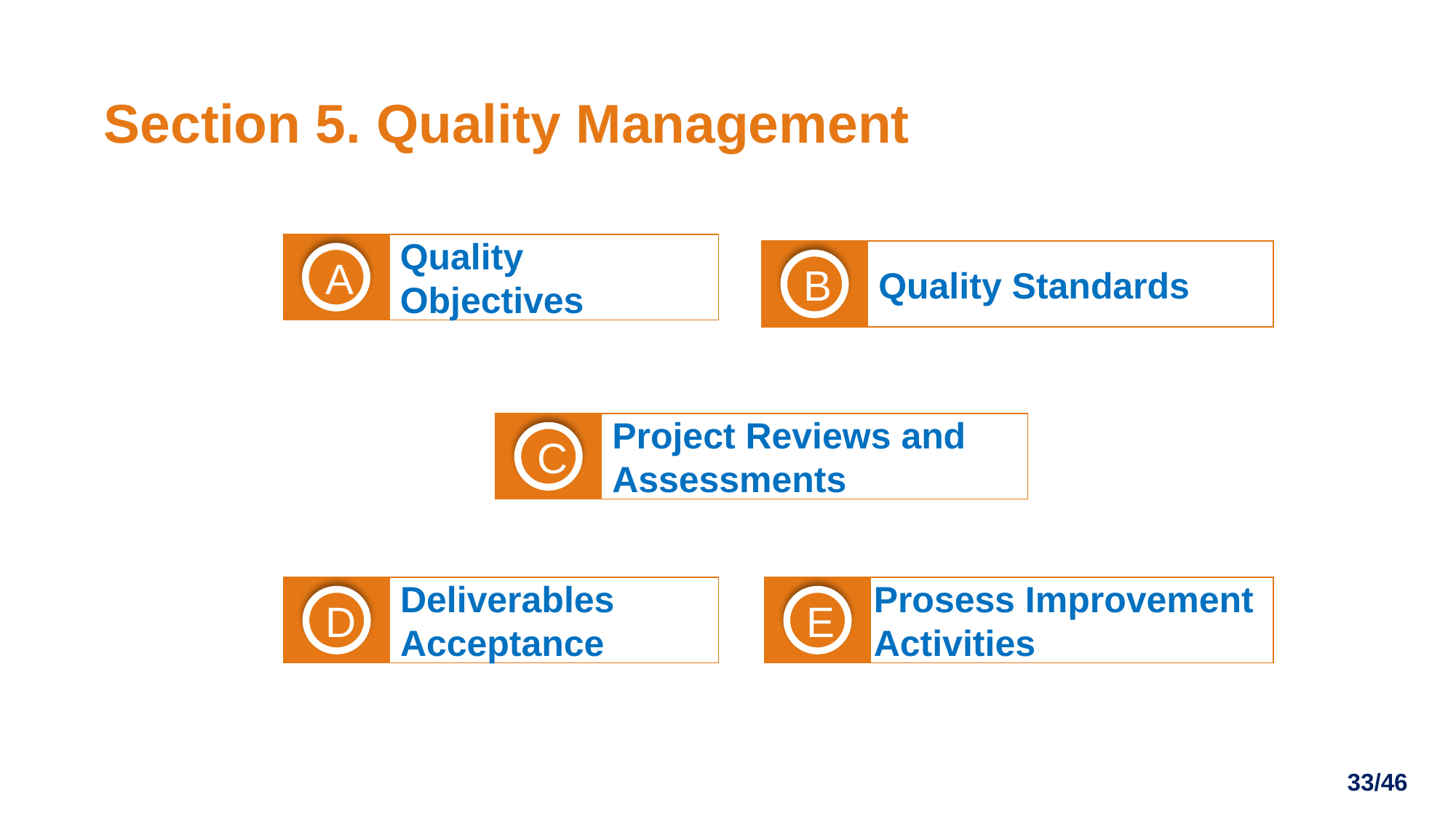

Section 5. Quality Management

Quality Objectives

Quality Standards
A
B

Project Reviews and Assessments
C

Prosess Improvement Activities

Deliverables Acceptance
E
D
33/46